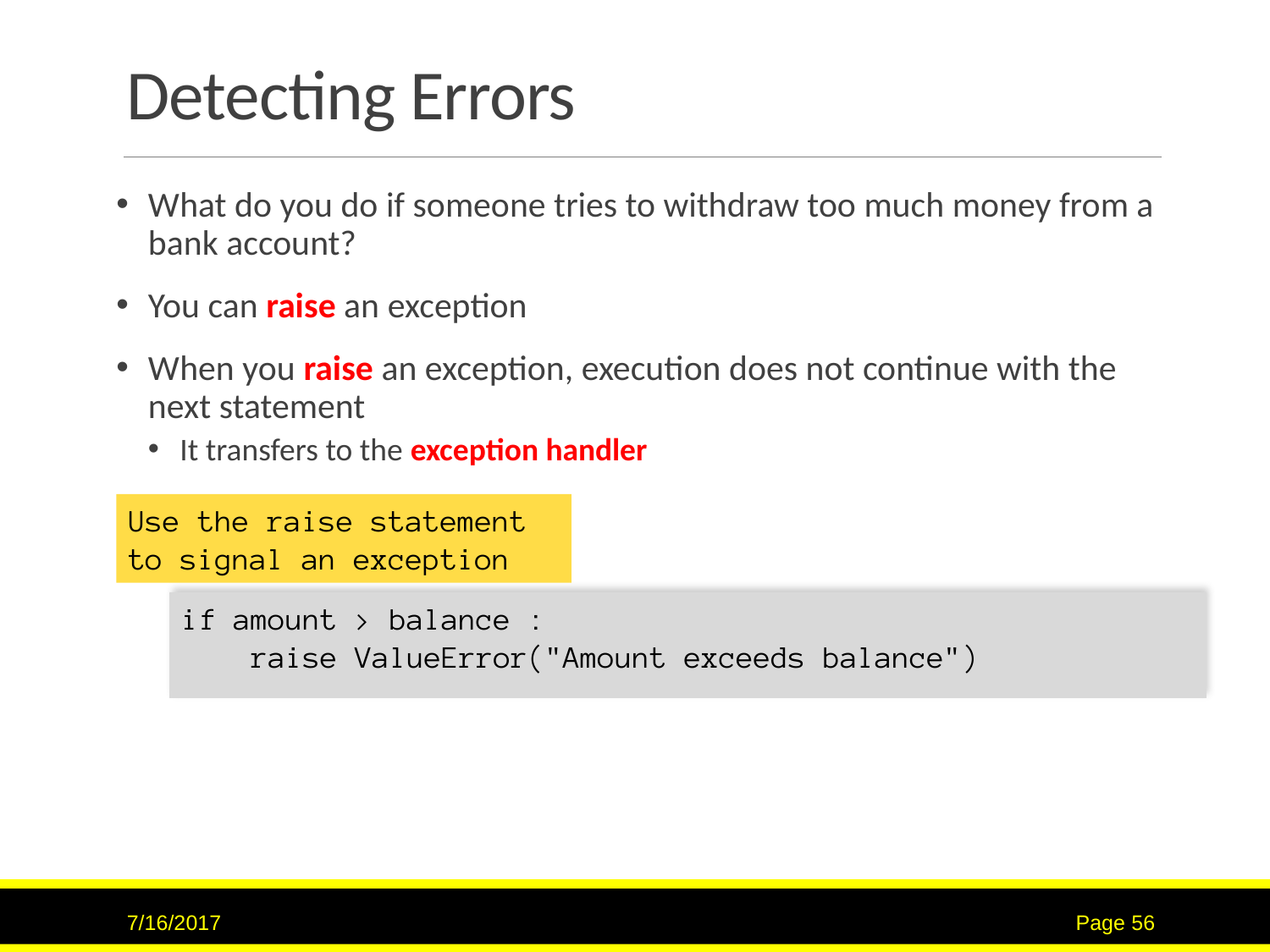

# Detecting Errors
What do you do if someone tries to withdraw too much money from a bank account?
You can raise an exception
When you raise an exception, execution does not continue with the next statement
It transfers to the exception handler

Use the raise statement to signal an exception
if amount > balance :
    raise ValueError("Amount exceeds balance")
7/16/2017
Page 56